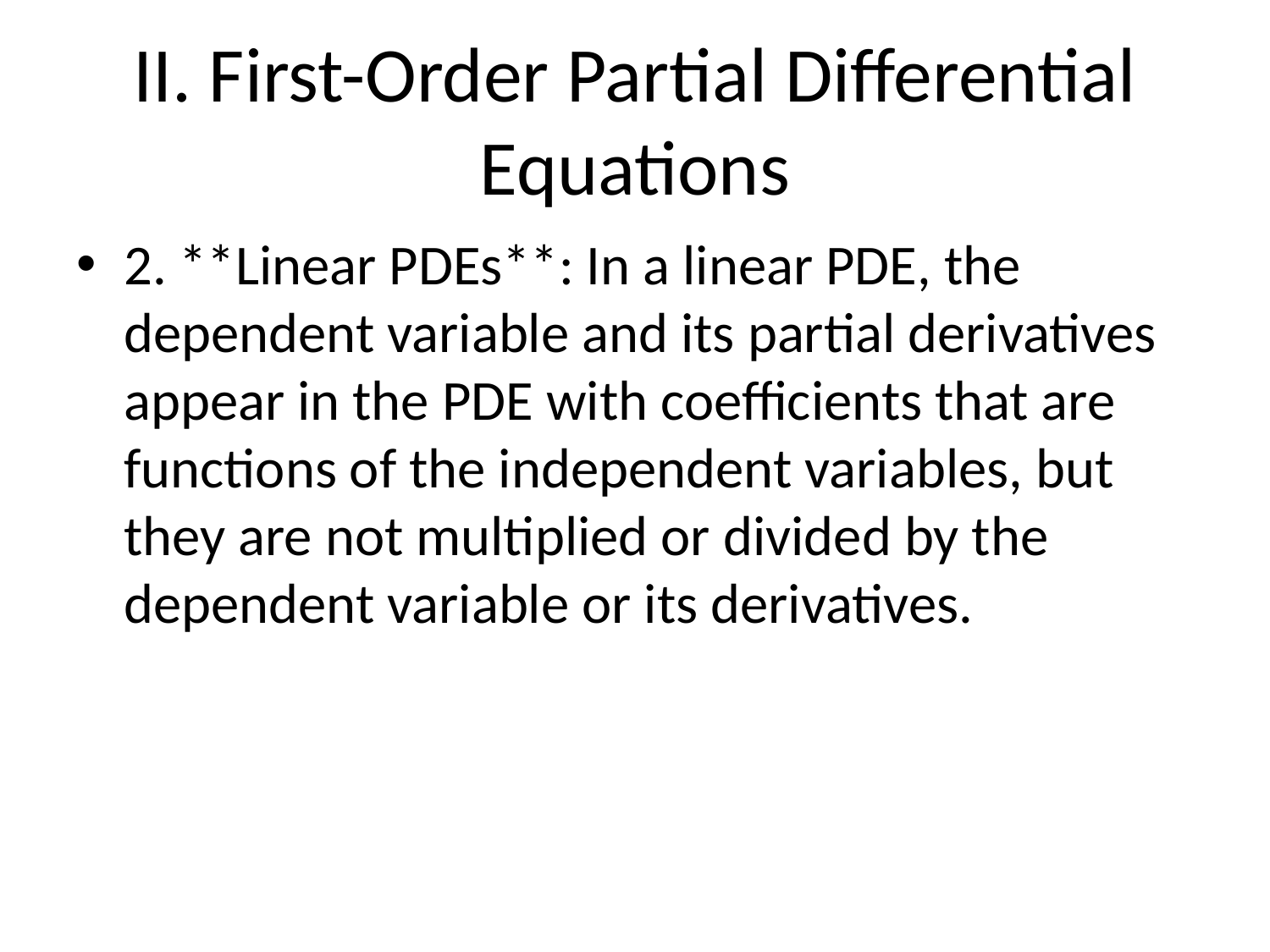

# II. First-Order Partial Differential Equations
2. **Linear PDEs**: In a linear PDE, the dependent variable and its partial derivatives appear in the PDE with coefficients that are functions of the independent variables, but they are not multiplied or divided by the dependent variable or its derivatives.